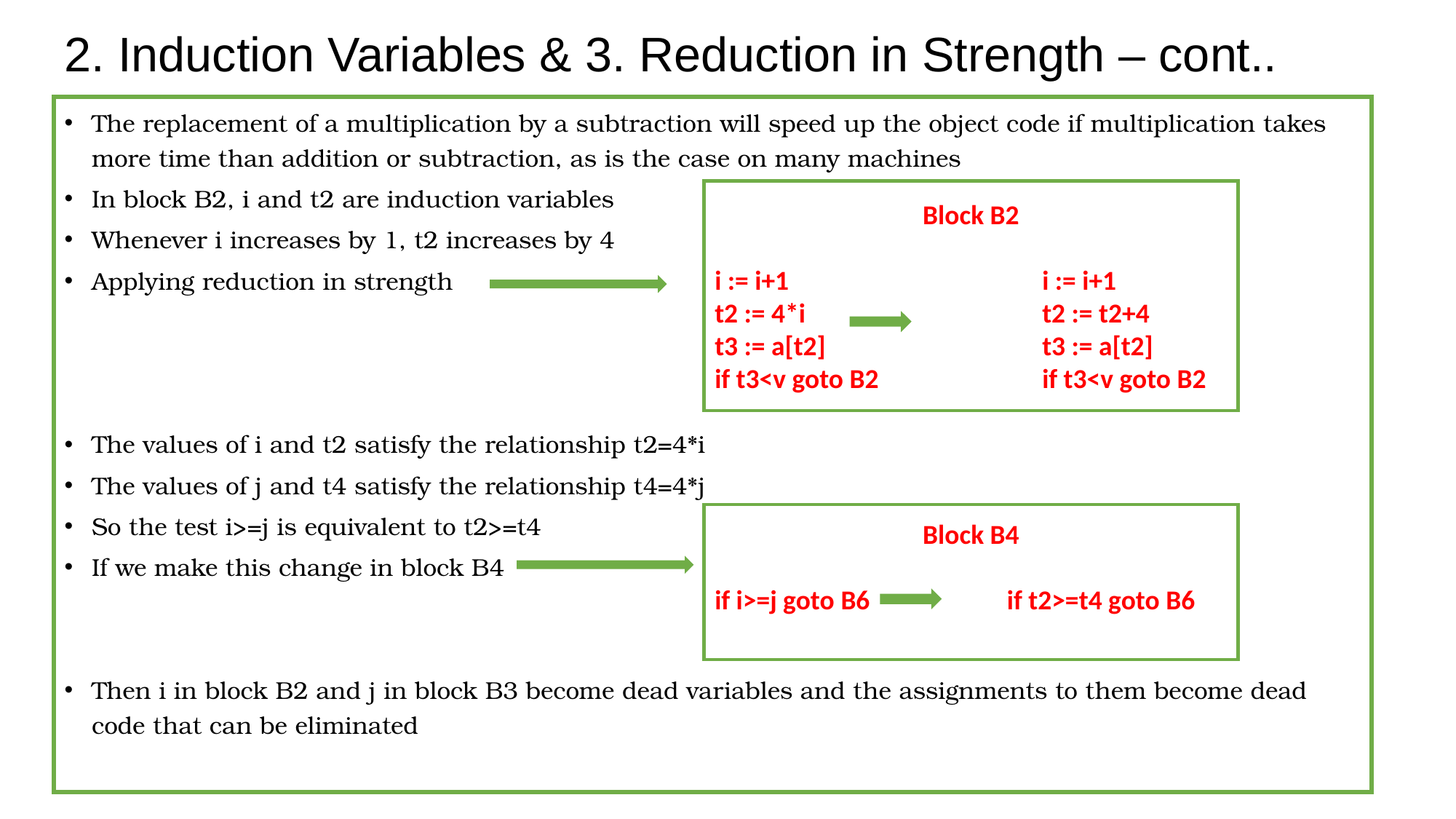

# 2. Induction Variables & 3. Reduction in Strength – cont..
The replacement of a multiplication by a subtraction will speed up the object code if multiplication takes more time than addition or subtraction, as is the case on many machines
In block B2, i and t2 are induction variables
Whenever i increases by 1, t2 increases by 4
Applying reduction in strength

The values of i and t2 satisfy the relationship t2=4*i
The values of j and t4 satisfy the relationship t4=4*j
So the test i>=j is equivalent to t2>=t4
If we make this change in block B4

Then i in block B2 and j in block B3 become dead variables and the assignments to them become dead code that can be eliminated
Block B2

i := i+1			i := i+1
t2 := 4*i			t2 := t2+4
t3 := a[t2]		t3 := a[t2]
if t3<v goto B2		if t3<v goto B2

Block B4

if i>=j goto B6	            if t2>=t4 goto B6